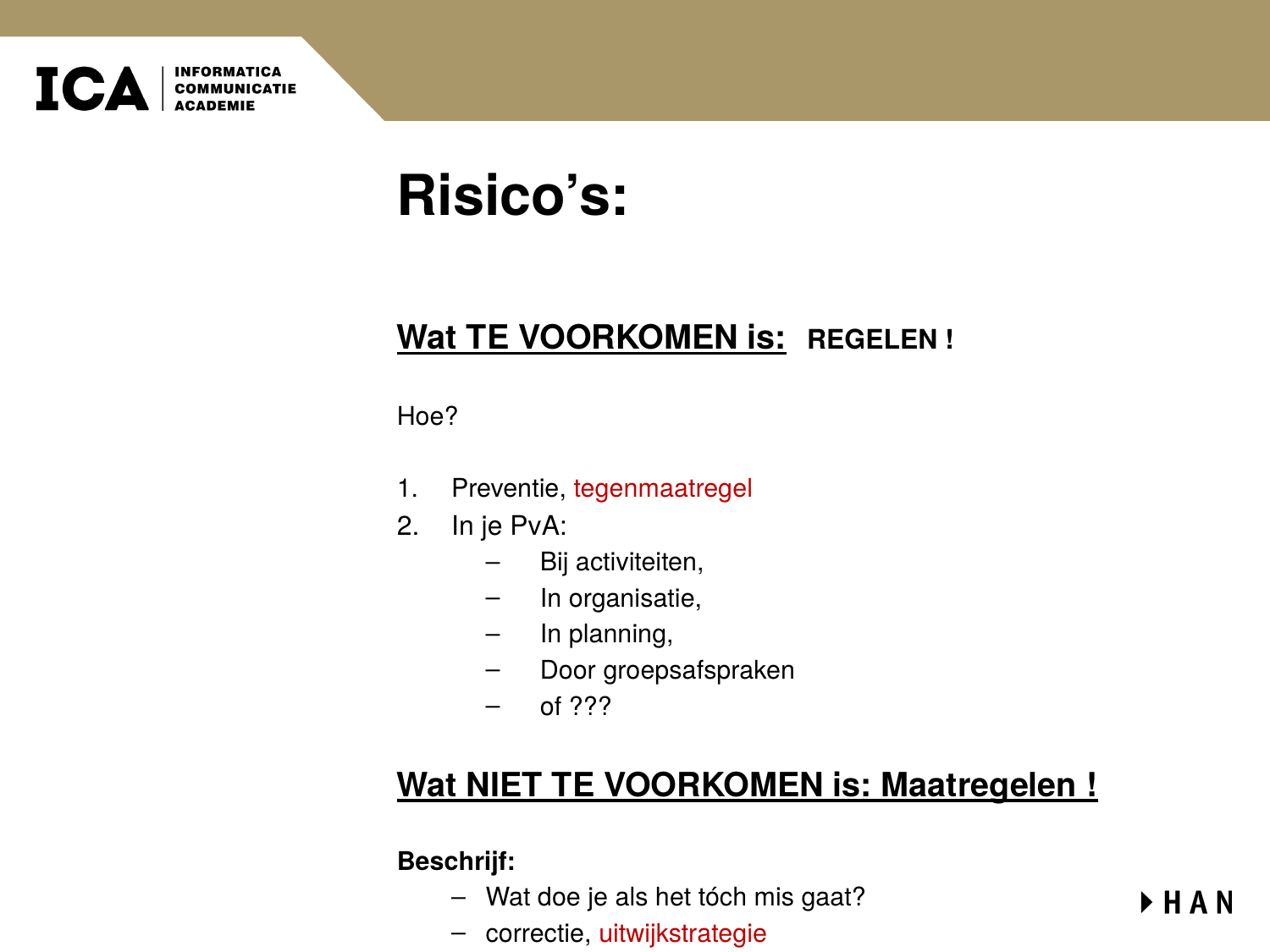

# Risico’s:

Wat TE VOORKOMEN is:  REGELEN !

Hoe?

Preventie, tegenmaatregel
In je PvA:
Bij activiteiten,
In organisatie,
In planning,
Door groepsafspraken
of ???

Wat NIET TE VOORKOMEN is: Maatregelen !

Beschrijf:
Wat doe je als het tóch mis gaat?
correctie, uitwijkstrategie